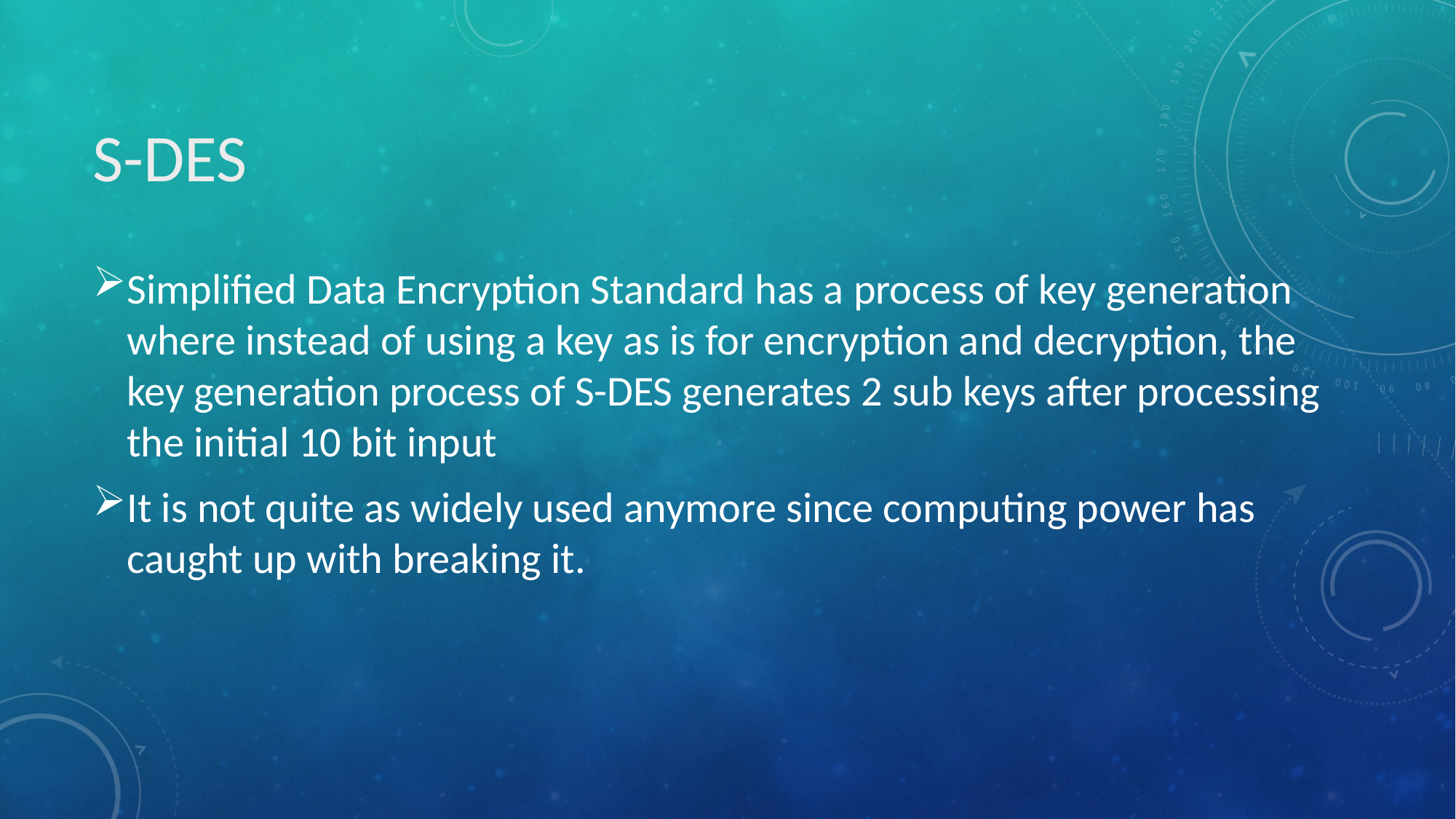

# S-DES
Simplified Data Encryption Standard has a process of key generation where instead of using a key as is for encryption and decryption, the key generation process of S-DES generates 2 sub keys after processing the initial 10 bit input
It is not quite as widely used anymore since computing power has caught up with breaking it.